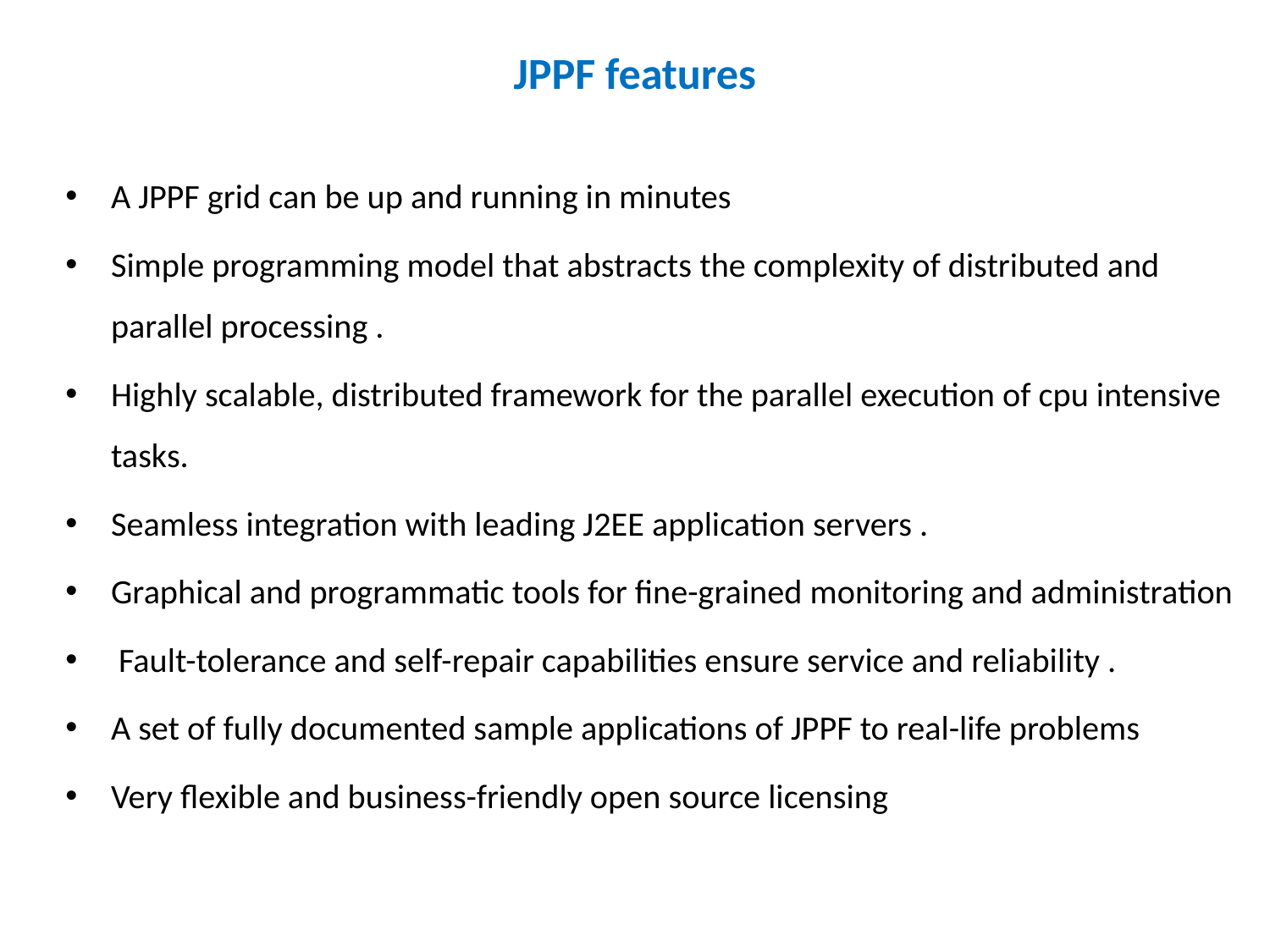

# JPPF features
A JPPF grid can be up and running in minutes
Simple programming model that abstracts the complexity of distributed and parallel processing .
Highly scalable, distributed framework for the parallel execution of cpu intensive tasks.
Seamless integration with leading J2EE application servers .
Graphical and programmatic tools for fine-grained monitoring and administration
 Fault-tolerance and self-repair capabilities ensure service and reliability .
A set of fully documented sample applications of JPPF to real-life problems
Very flexible and business-friendly open source licensing